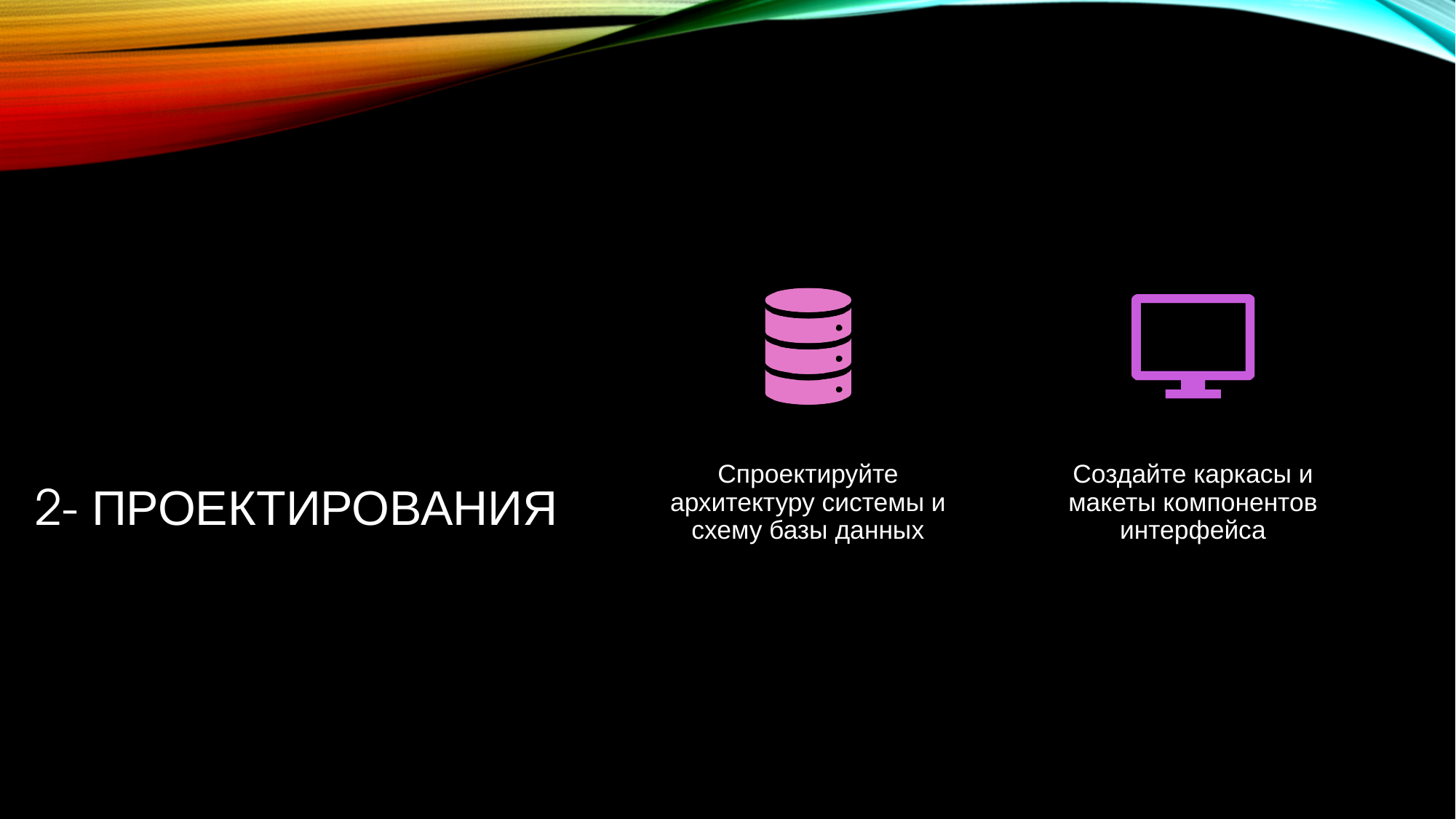

Спроектируйте архитектуру системы и схему базы данных
Создайте каркасы и макеты компонентов интерфейса
# 2- проектирования